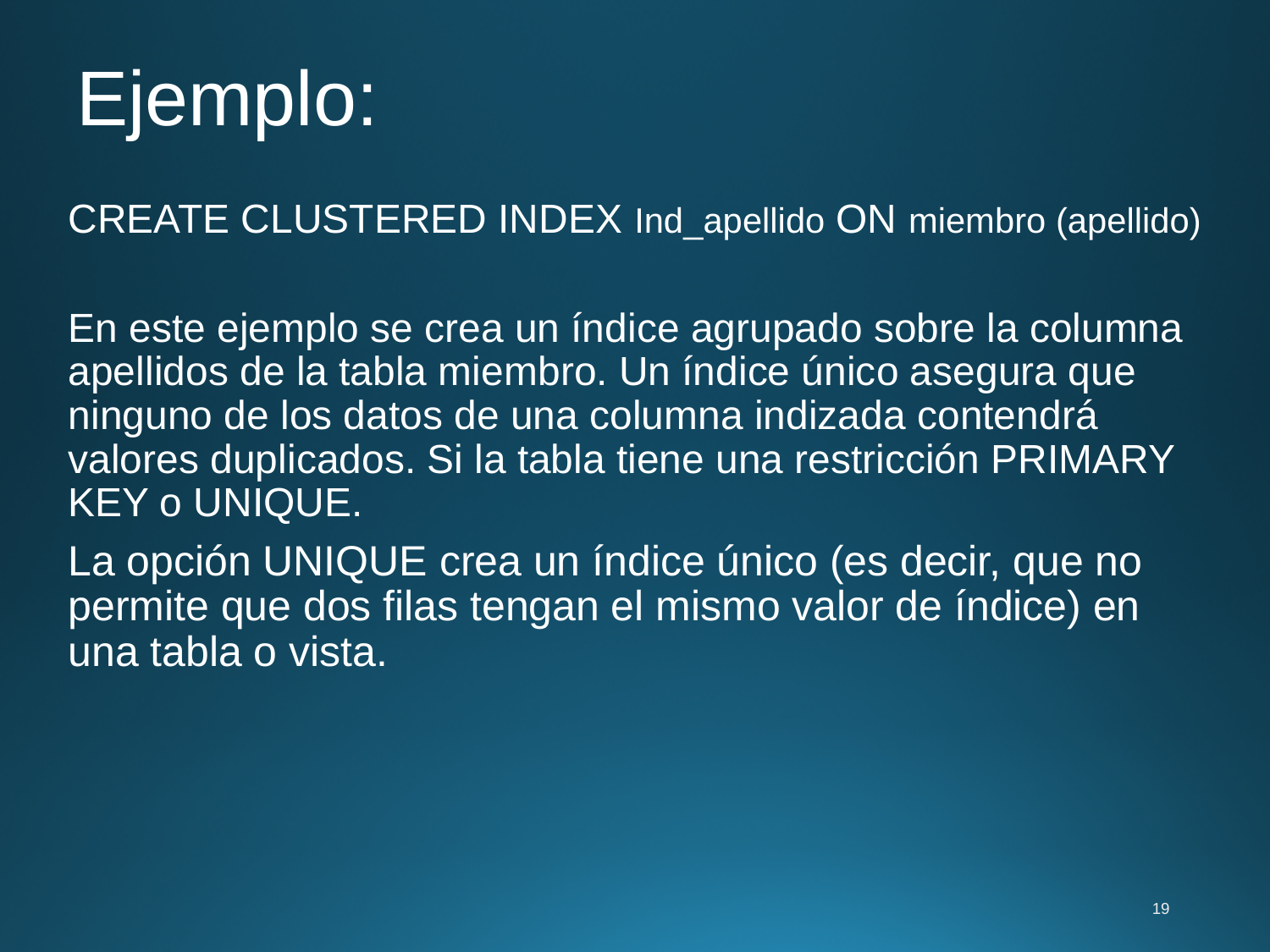

# Ejemplo:
	CREATE CLUSTERED INDEX Ind_apellido ON miembro (apellido)

	En este ejemplo se crea un índice agrupado sobre la columna apellidos de la tabla miembro. Un índice único asegura que ninguno de los datos de una columna indizada contendrá valores duplicados. Si la tabla tiene una restricción PRIMARY KEY o UNIQUE.
	La opción UNIQUE crea un índice único (es decir, que no permite que dos filas tengan el mismo valor de índice) en una tabla o vista.
19